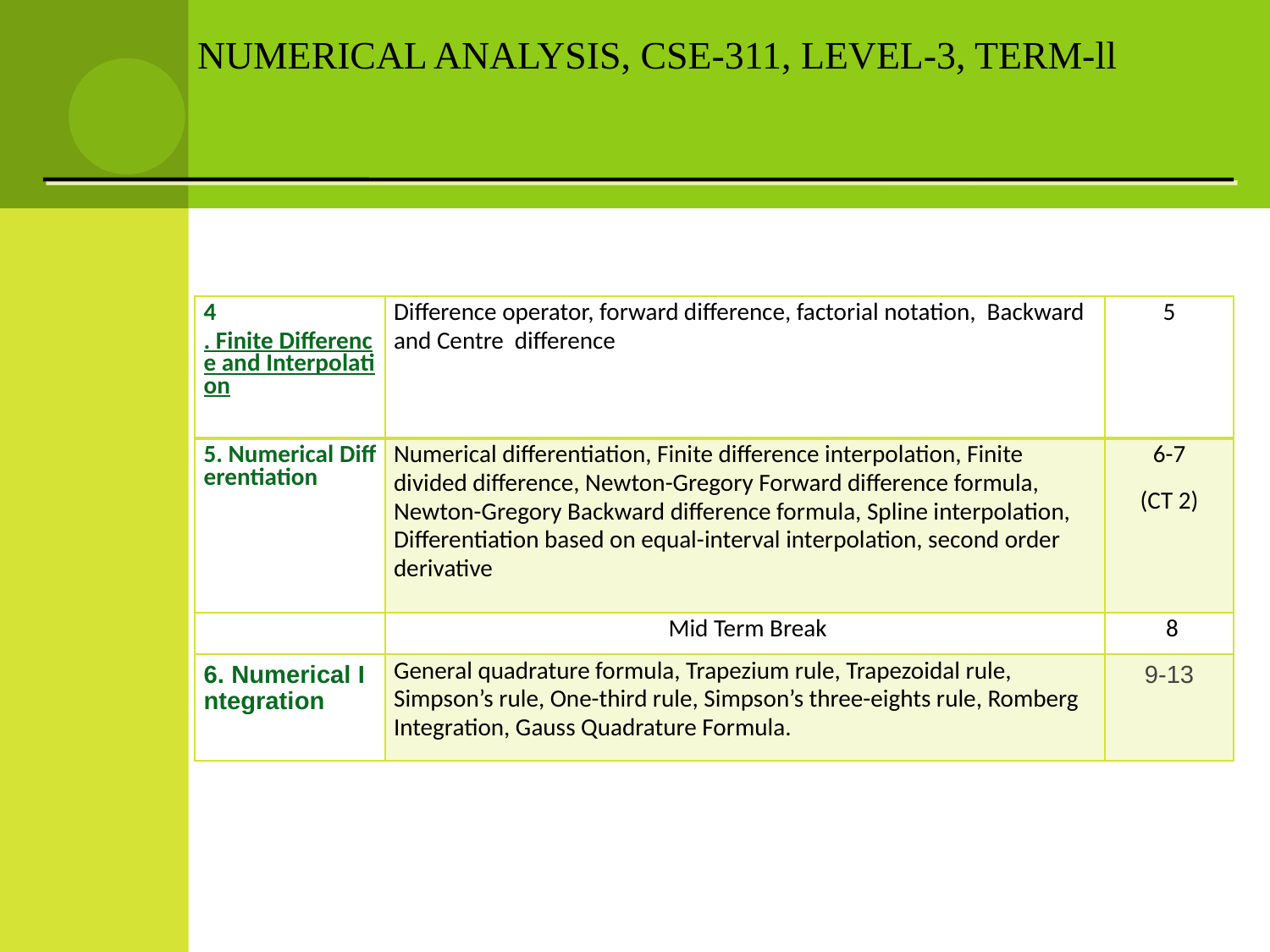

NUMERICAL ANALYSIS, CSE-311, LEVEL-3, TERM-ll

| 4. Finite Difference and Interpolation | Difference operator, forward difference, factorial notation, Backward and Centre difference | 5 |
| --- | --- | --- |
| 5. Numerical Differentiation | Numerical differentiation, Finite difference interpolation, Finite divided difference, Newton-Gregory Forward difference formula, Newton-Gregory Backward difference formula, Spline interpolation, Differentiation based on equal-interval interpolation, second order derivative | 6-7 (CT 2) |
|  | Mid Term Break | 8 |
| 6. Numerical Integration | General quadrature formula, Trapezium rule, Trapezoidal rule, Simpson’s rule, One-third rule, Simpson’s three-eights rule, Romberg Integration, Gauss Quadrature Formula. | 9-13 |